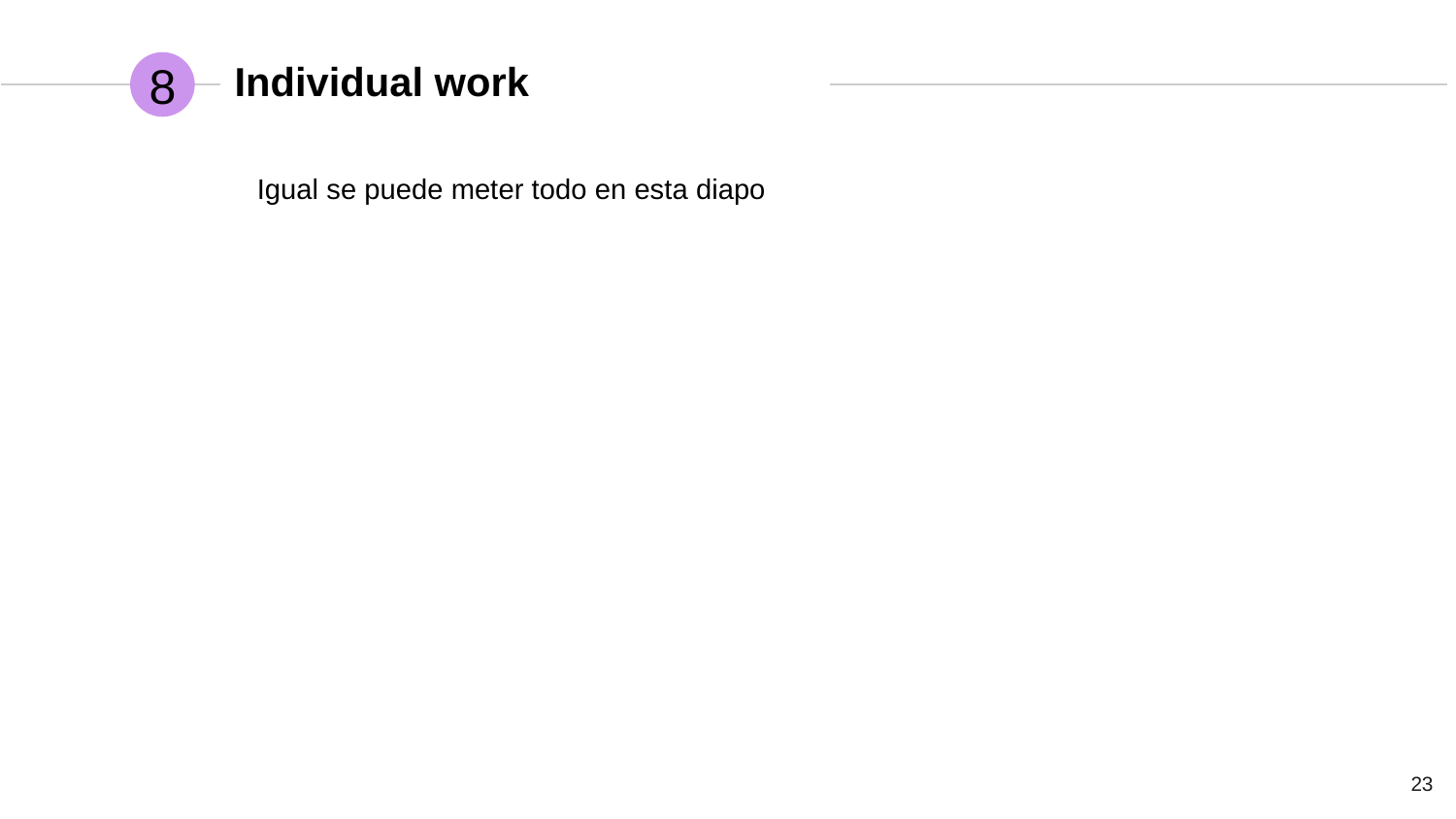

8
# Individual work
Igual se puede meter todo en esta diapo
23